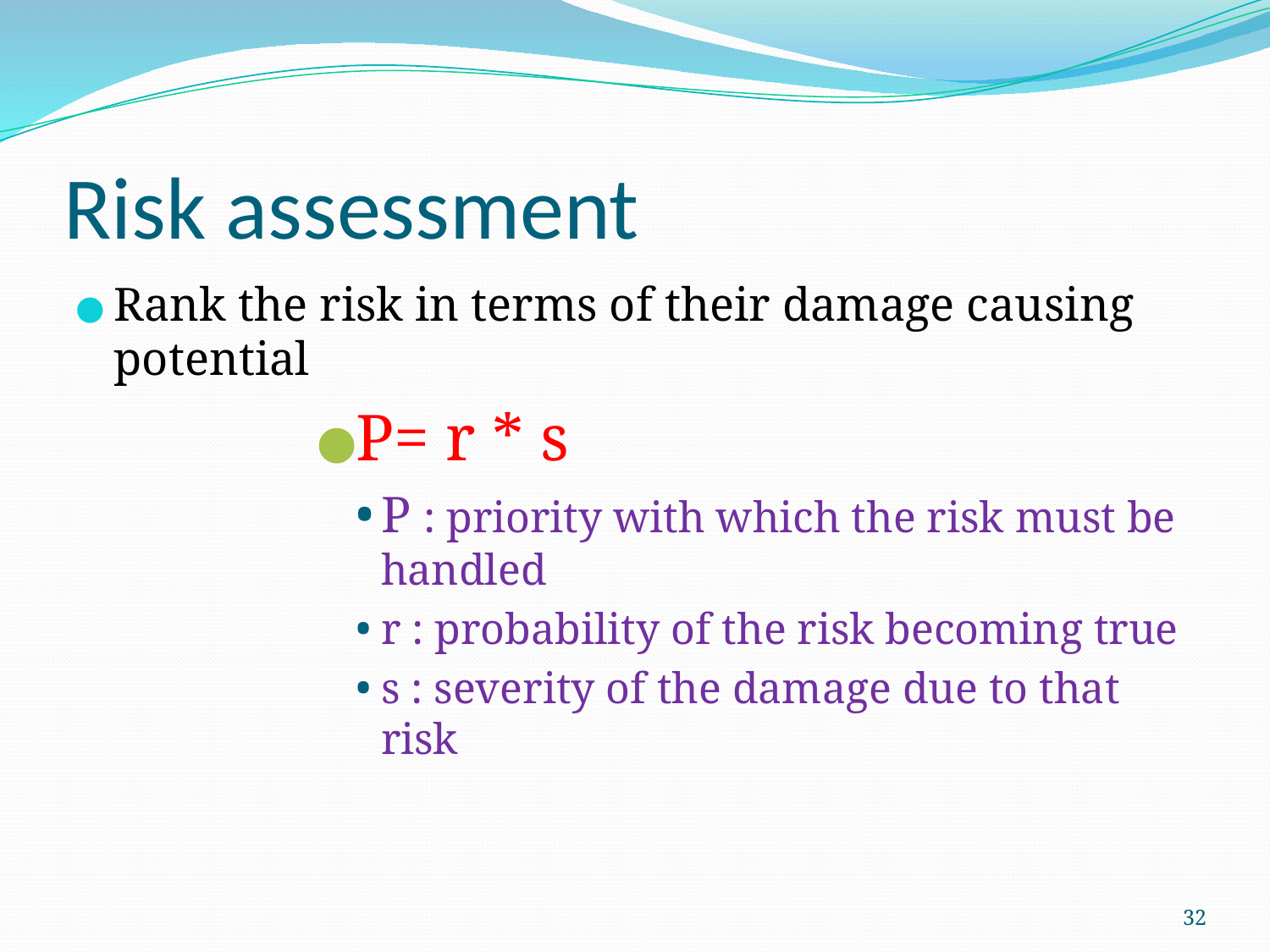

# Risk assessment
Rank the risk in terms of their damage causing potential
P= r * s
P : priority with which the risk must be handled
r : probability of the risk becoming true
s : severity of the damage due to that risk
32